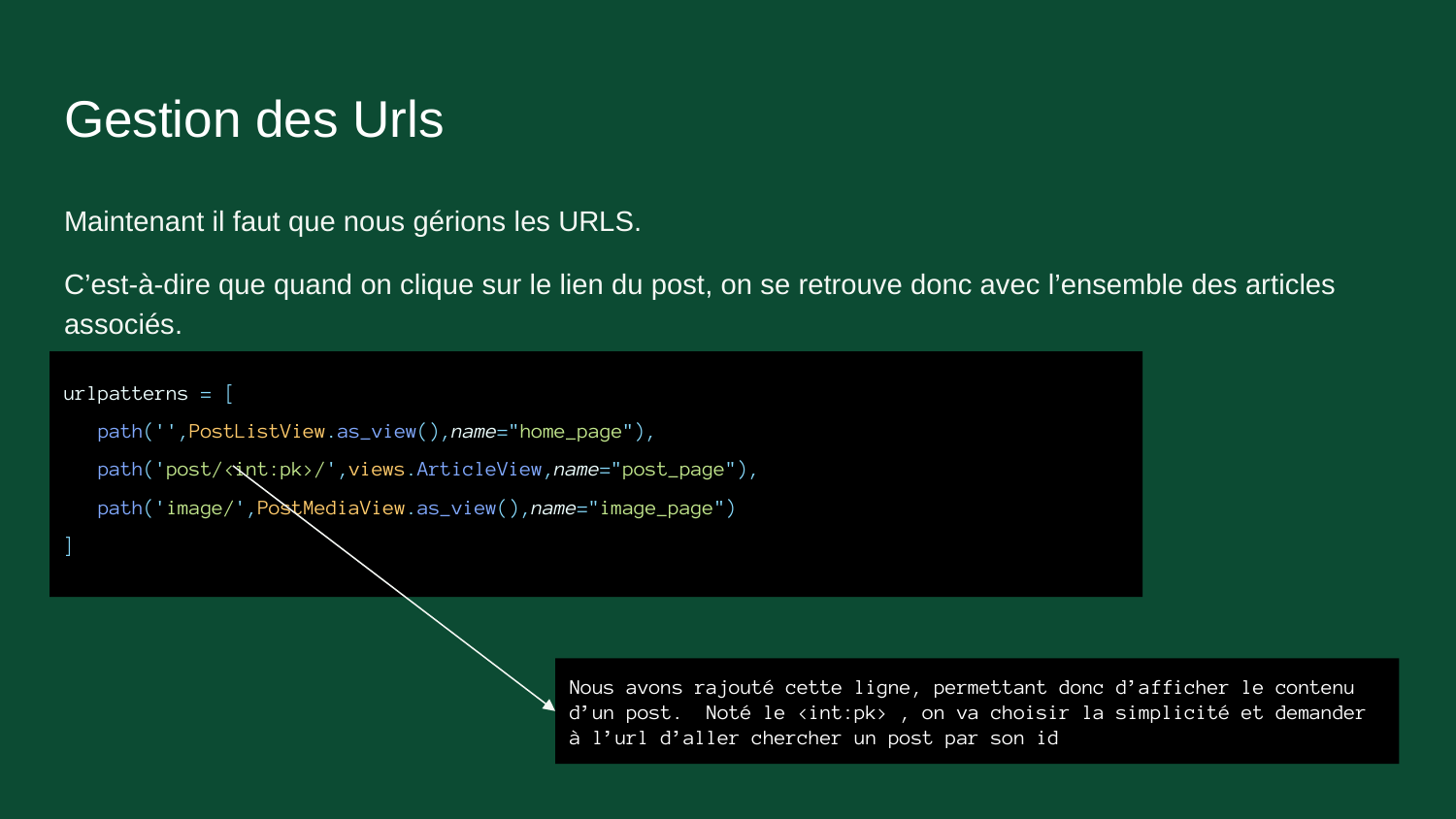

# Gestion des Urls
Maintenant il faut que nous gérions les URLS.
C’est-à-dire que quand on clique sur le lien du post, on se retrouve donc avec l’ensemble des articles associés.
urlpatterns = [
   path('',PostListView.as_view(),name="home_page"),
   path('post/<int:pk>/',views.ArticleView,name="post_page"),
   path('image/',PostMediaView.as_view(),name="image_page")
]

Nous avons rajouté cette ligne, permettant donc d’afficher le contenu d’un post.  Noté le <int:pk> , on va choisir la simplicité et demander à l’url d’aller chercher un post par son id